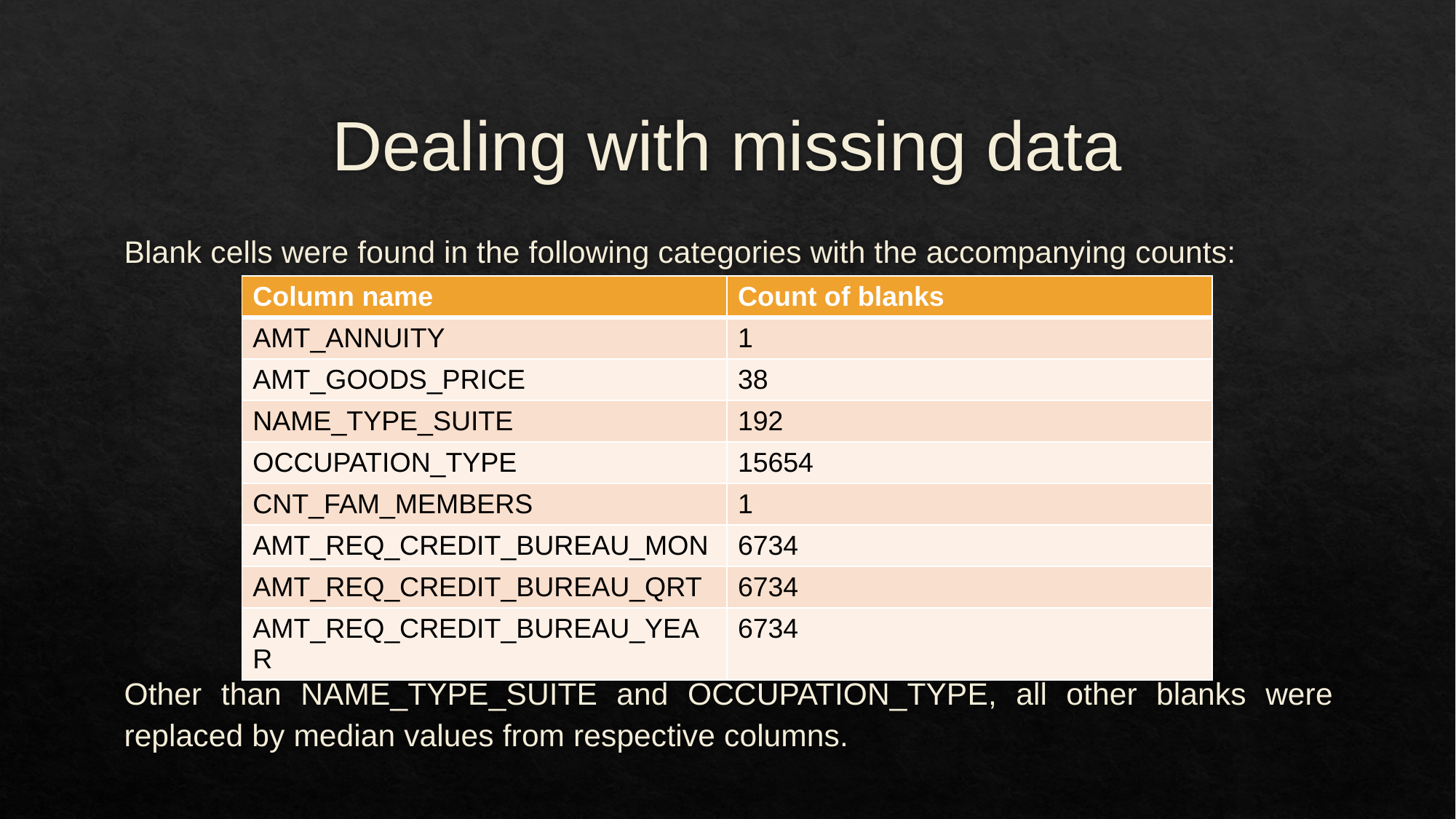

# Dealing with missing data
Blank cells were found in the following categories with the accompanying counts:

Other than NAME_TYPE_SUITE and OCCUPATION_TYPE, all other blanks were replaced by median values from respective columns.
| Column name | Count of blanks |
| --- | --- |
| AMT\_ANNUITY | 1 |
| AMT\_GOODS\_PRICE | 38 |
| NAME\_TYPE\_SUITE | 192 |
| OCCUPATION\_TYPE | 15654 |
| CNT\_FAM\_MEMBERS | 1 |
| AMT\_REQ\_CREDIT\_BUREAU\_MON | 6734 |
| AMT\_REQ\_CREDIT\_BUREAU\_QRT | 6734 |
| AMT\_REQ\_CREDIT\_BUREAU\_YEAR | 6734 |